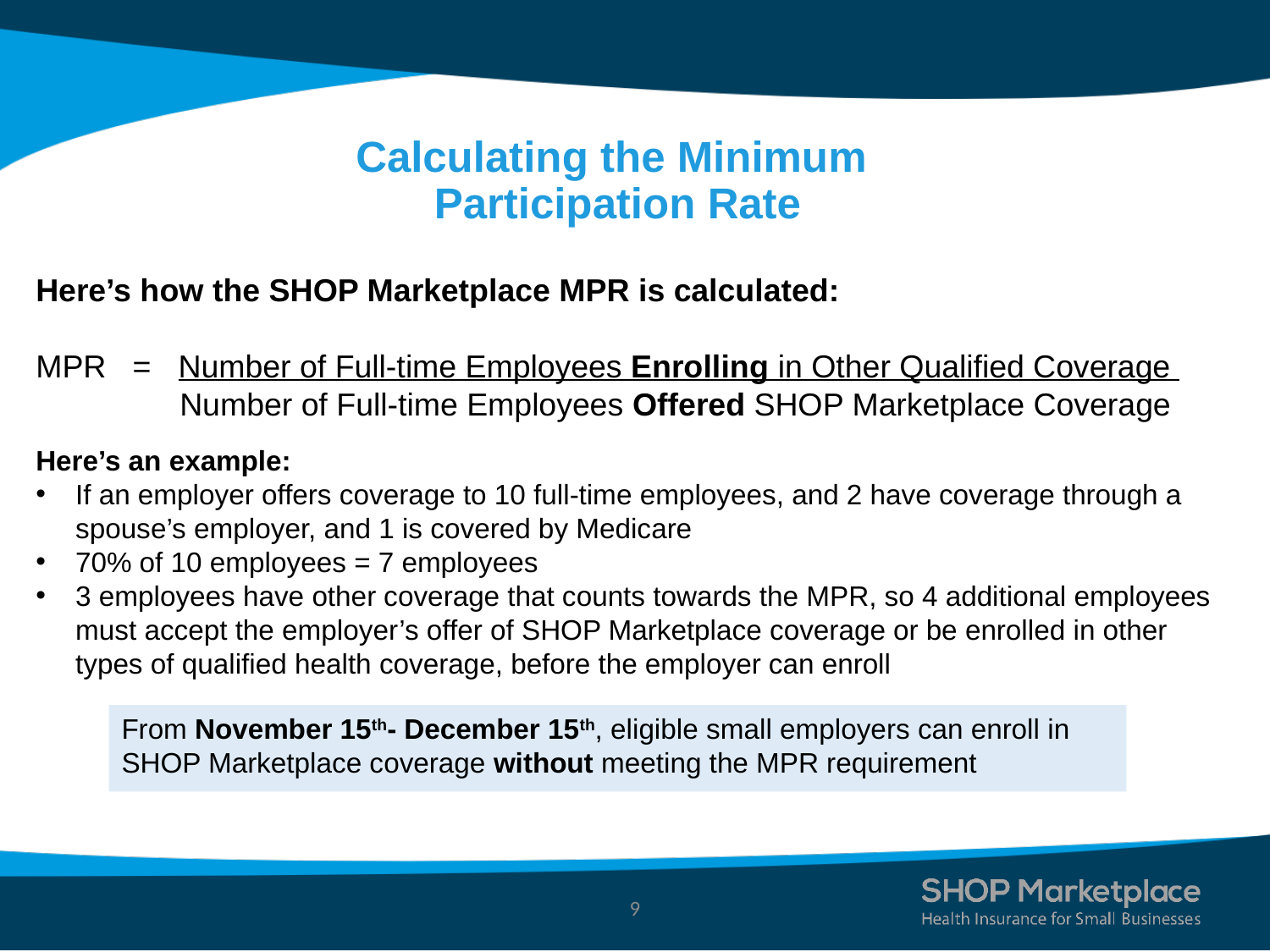

# Calculating the Minimum Participation Rate
Here’s how the SHOP Marketplace MPR is calculated:

MPR   =   Number of Full-time Employees Enrolling in Other Qualified Coverage
        Number of Full-time Employees Offered SHOP Marketplace Coverage
Here’s an example:
If an employer offers coverage to 10 full-time employees, and 2 have coverage through a spouse’s employer, and 1 is covered by Medicare
70% of 10 employees = 7 employees
3 employees have other coverage that counts towards the MPR, so 4 additional employees must accept the employer’s offer of SHOP Marketplace coverage or be enrolled in other types of qualified health coverage, before the employer can enroll

From November 15th- December 15th, eligible small employers can enroll in SHOP Marketplace coverage without meeting the MPR requirement
9